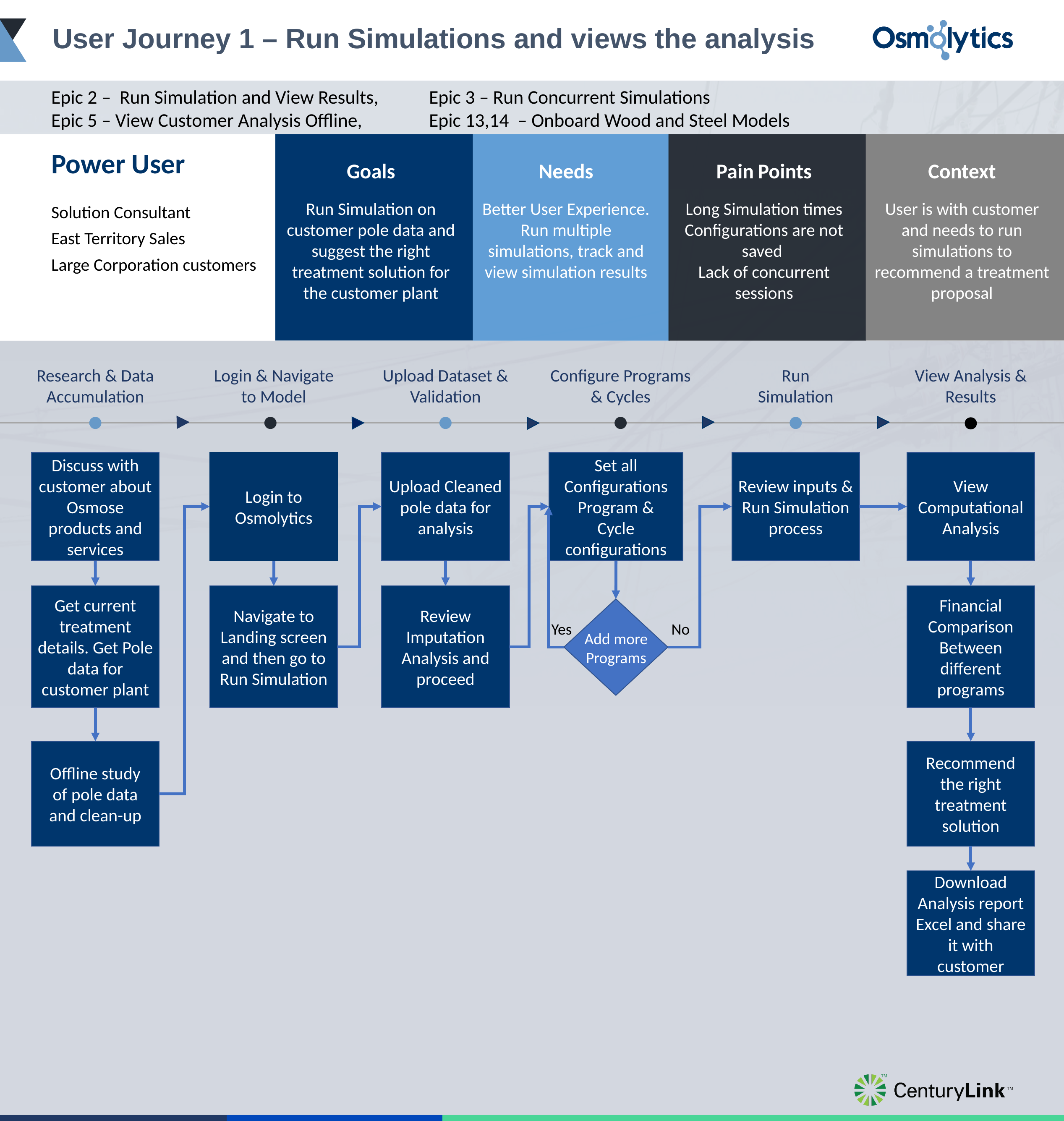

User Journey 1 – Run Simulations and views the analysis
Epic 2 –  Run Simulation and View Results,   	Epic 3 – Run Concurrent Simulations
Epic 5 – View Customer Analysis Offline,      	Epic 13,14  – Onboard Wood and Steel Models
Power User
Goals
Needs
Pain Points
Context
Solution Consultant
East Territory Sales
Large Corporation customers
Run Simulation on customer pole data and suggest the right treatment solution for the customer plant
Better User Experience.
Run multiple simulations, track and view simulation results
Long Simulation times Configurations are not
saved
Lack of concurrent sessions
User is with customer and needs to run simulations to recommend a treatment proposal
Research & Data Accumulation
Login & Navigate to Model
Upload Dataset & Validation
Configure Programs & Cycles
Run
Simulation
View Analysis & Results

Discuss with customer about
Osmose products and services
Login to
Osmolytics
Upload Cleaned pole data for
analysis
Set all Configurations Program &
Cycle configurations
Review inputs & Run Simulation process
View
Computational
Analysis
Get current
treatment details. Get Pole data for customer plant
Navigate to
Landing screen and then go to Run Simulation
Review Imputation
Analysis and
proceed
Financial
Comparison
Between different
programs

Yes
No
Add more Programs
Offline study
of pole data
and clean-up
Recommend the right treatment solution
Download
Analysis report Excel and share it with
customer